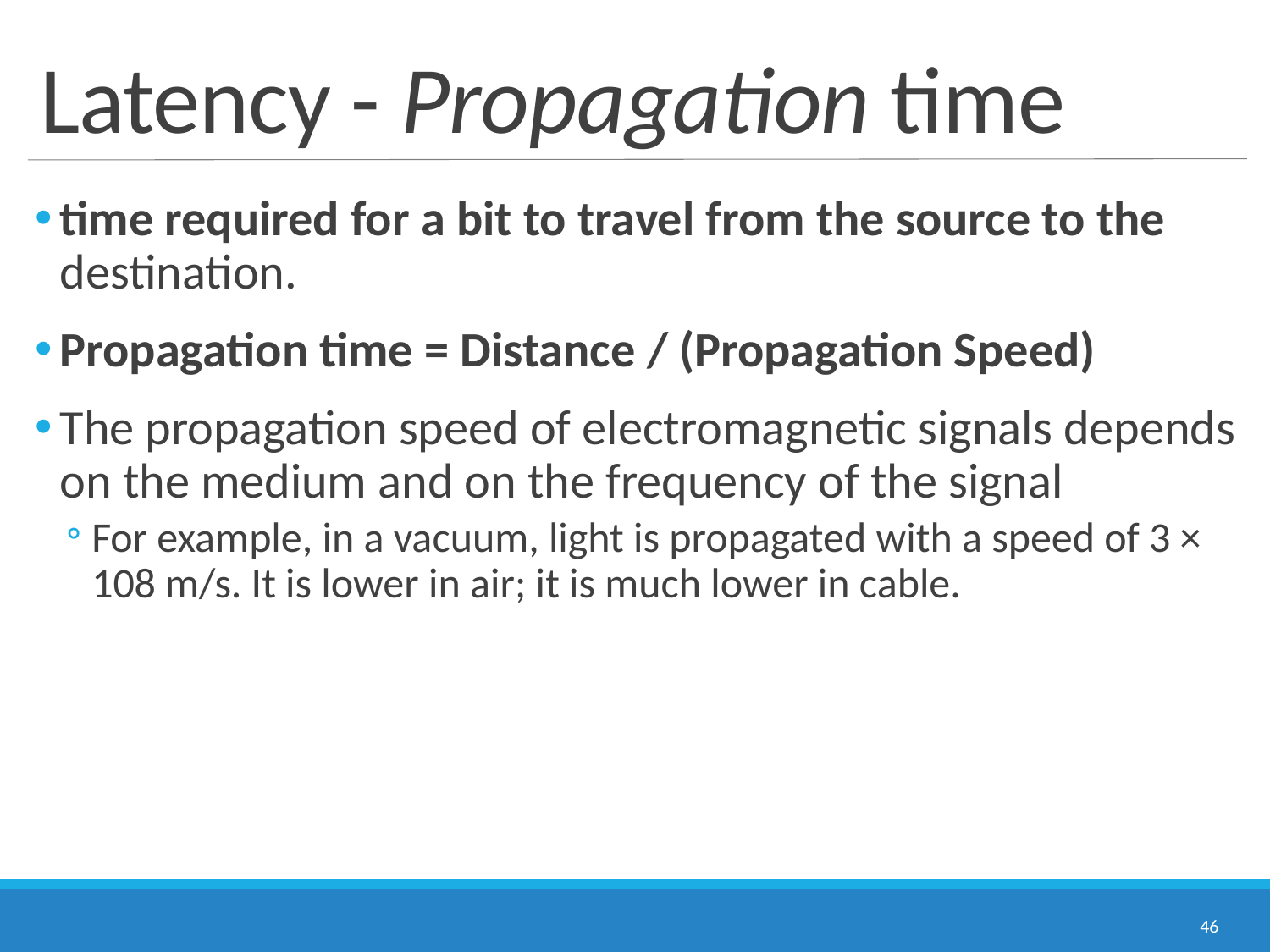

# Latency - Propagation time
time required for a bit to travel from the source to the destination.
Propagation time = Distance / (Propagation Speed)
The propagation speed of electromagnetic signals depends on the medium and on the frequency of the signal
For example, in a vacuum, light is propagated with a speed of 3 × 108 m/s. It is lower in air; it is much lower in cable.